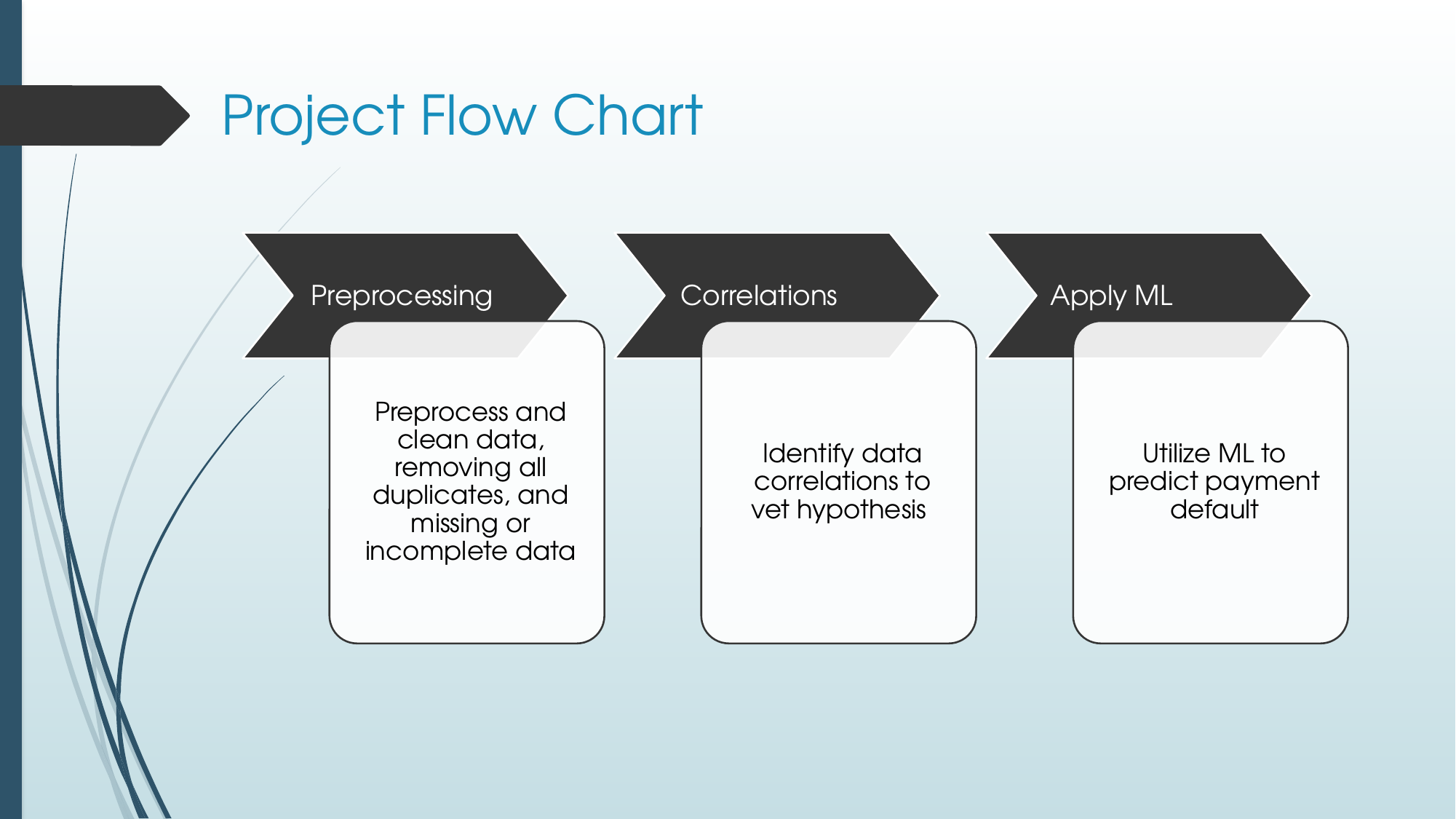

# Project Flow Chart
Preprocess and clean data, removing all duplicates, and missing or incomplete data
Identify data correlations to vet hypothesis
Utilize ML to predict payment default
Preprocessing
Correlations
Apply ML